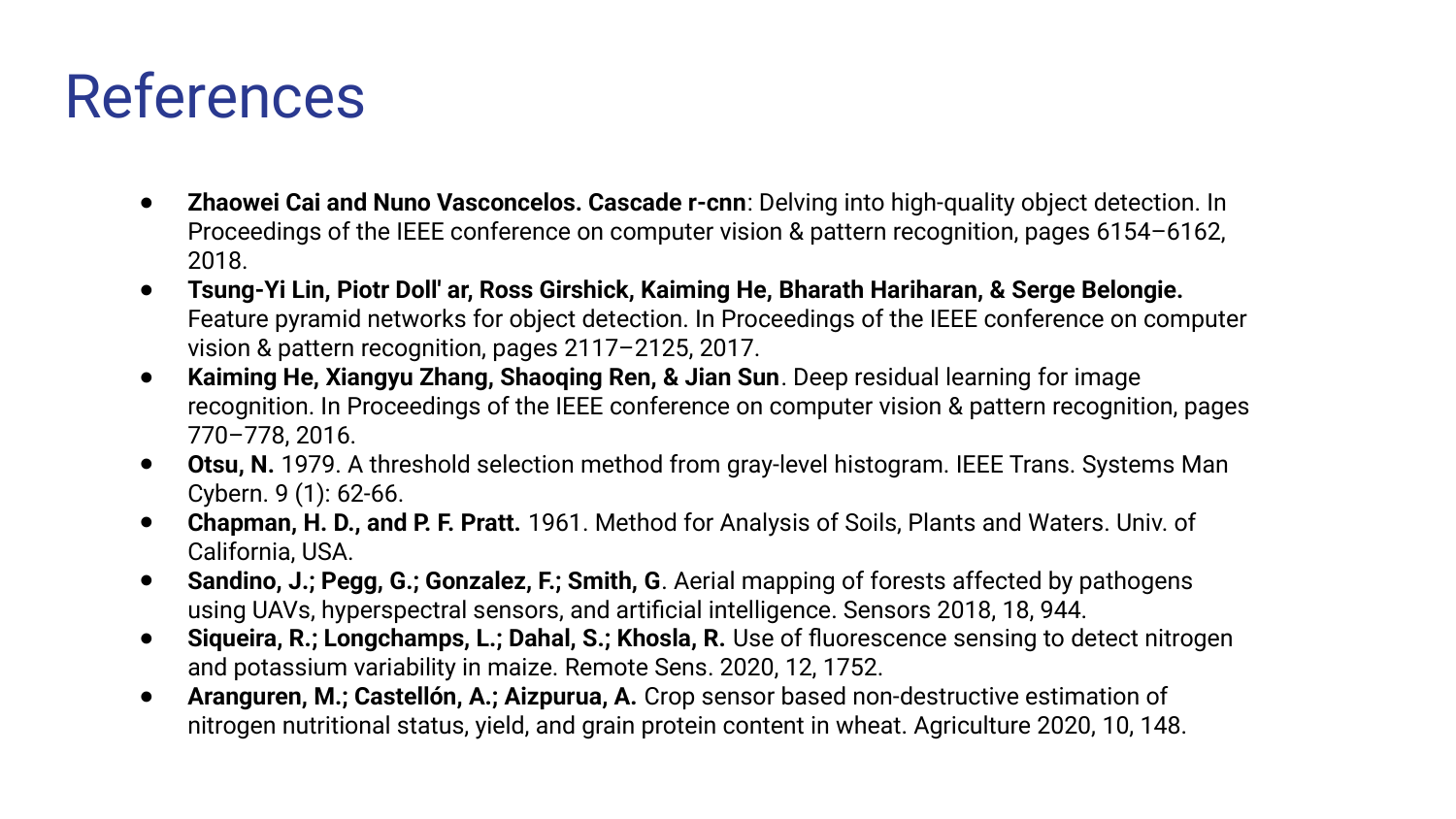

References
Zhaowei Cai and Nuno Vasconcelos. Cascade r-cnn: Delving into high-quality object detection. In Proceedings of the IEEE conference on computer vision & pattern recognition, pages 6154–6162, 2018.
Tsung-Yi Lin, Piotr Doll' ar, Ross Girshick, Kaiming He, Bharath Hariharan, & Serge Belongie. Feature pyramid networks for object detection. In Proceedings of the IEEE conference on computer vision & pattern recognition, pages 2117–2125, 2017.
Kaiming He, Xiangyu Zhang, Shaoqing Ren, & Jian Sun. Deep residual learning for image recognition. In Proceedings of the IEEE conference on computer vision & pattern recognition, pages 770–778, 2016.
Otsu, N. 1979. A threshold selection method from gray-level histogram. IEEE Trans. Systems Man Cybern. 9 (1): 62-66.
Chapman, H. D., and P. F. Pratt. 1961. Method for Analysis of Soils, Plants and Waters. Univ. of California, USA.
Sandino, J.; Pegg, G.; Gonzalez, F.; Smith, G. Aerial mapping of forests affected by pathogens using UAVs, hyperspectral sensors, and artificial intelligence. Sensors 2018, 18, 944.
Siqueira, R.; Longchamps, L.; Dahal, S.; Khosla, R. Use of fluorescence sensing to detect nitrogen and potassium variability in maize. Remote Sens. 2020, 12, 1752.
Aranguren, M.; Castellón, A.; Aizpurua, A. Crop sensor based non-destructive estimation of nitrogen nutritional status, yield, and grain protein content in wheat. Agriculture 2020, 10, 148.